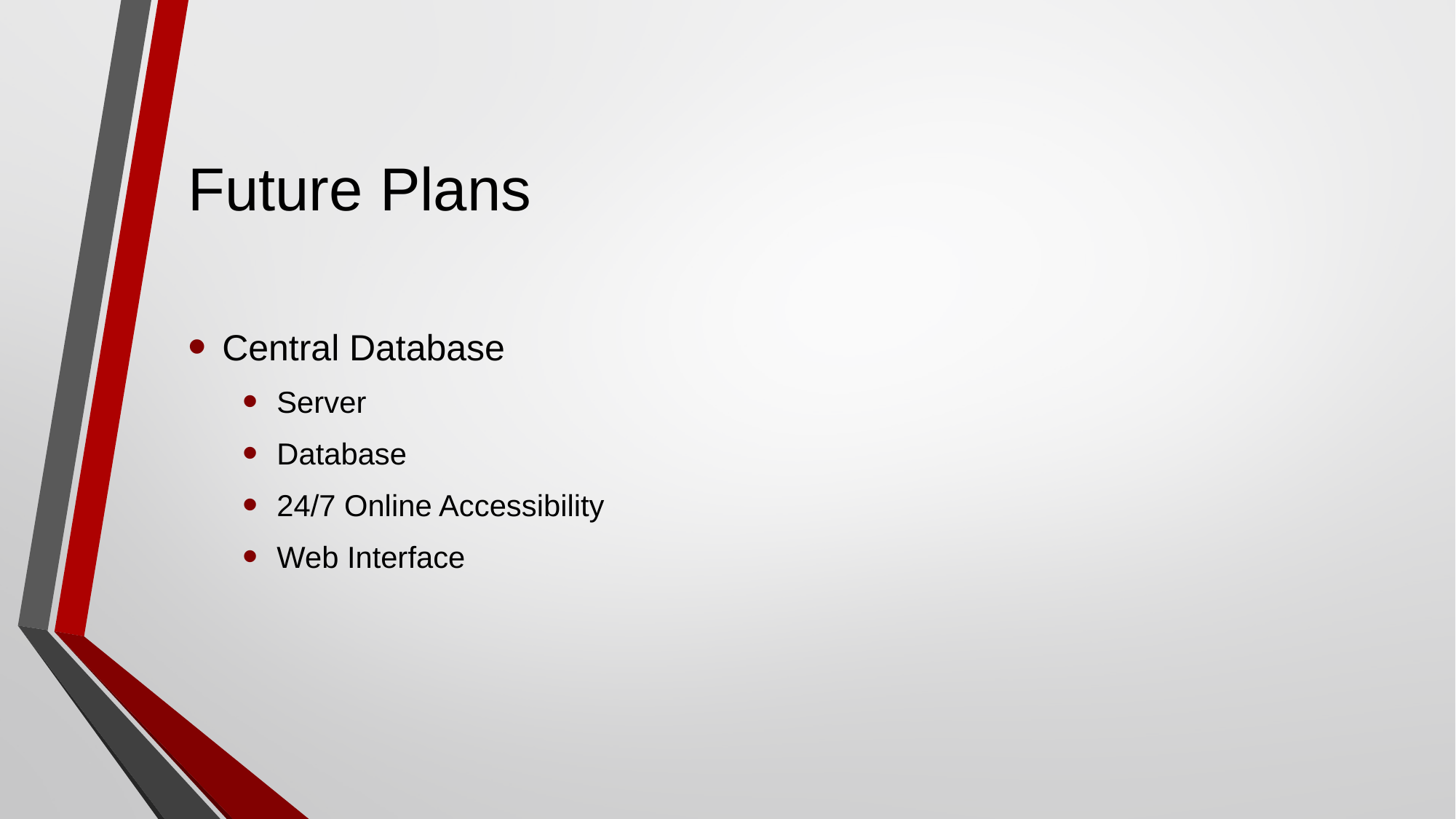

# Future Plans
Central Database
Server
Database
24/7 Online Accessibility
Web Interface